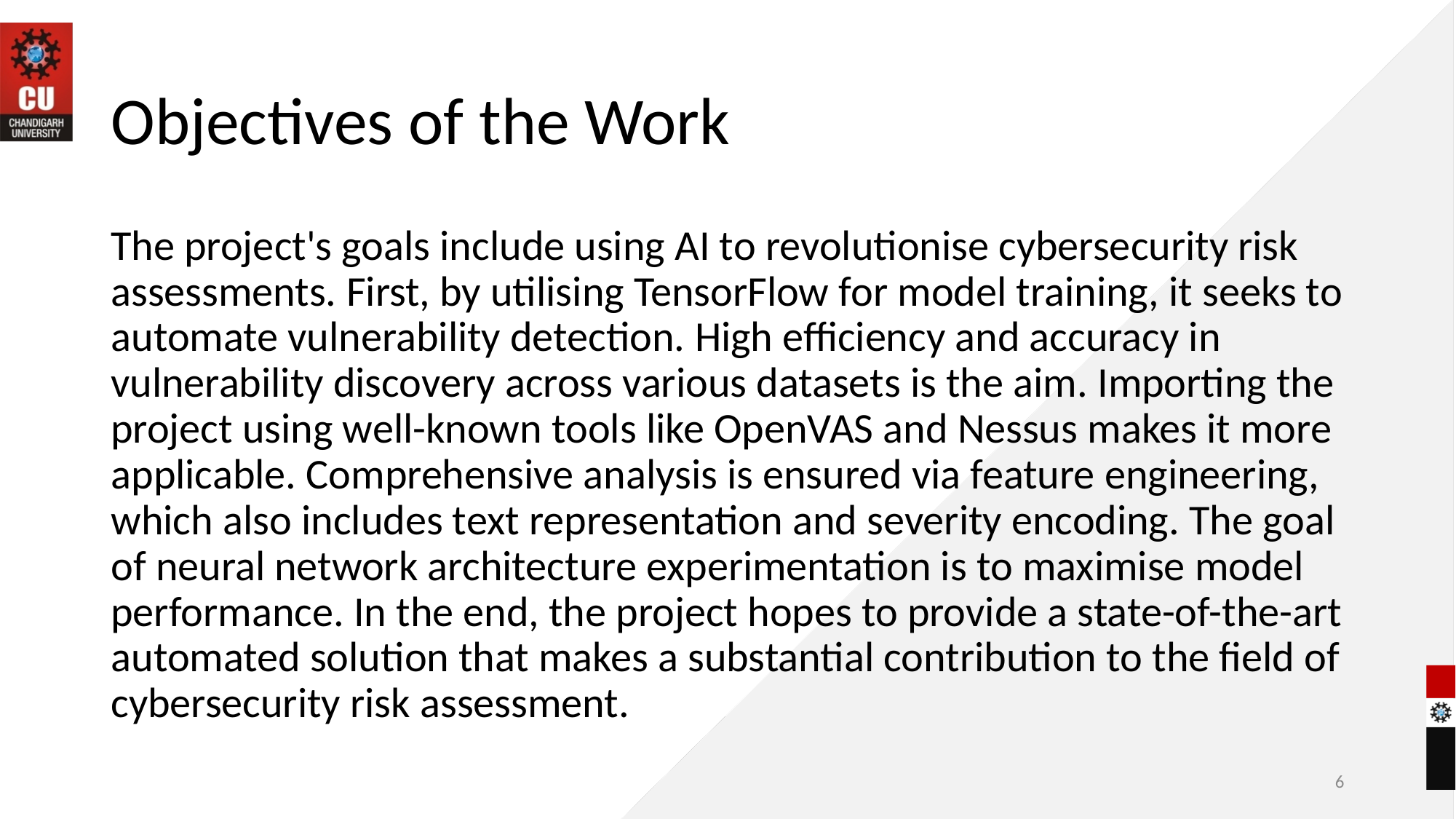

# Objectives of the Work
The project's goals include using AI to revolutionise cybersecurity risk assessments. First, by utilising TensorFlow for model training, it seeks to automate vulnerability detection. High efficiency and accuracy in vulnerability discovery across various datasets is the aim. Importing the project using well-known tools like OpenVAS and Nessus makes it more applicable. Comprehensive analysis is ensured via feature engineering, which also includes text representation and severity encoding. The goal of neural network architecture experimentation is to maximise model performance. In the end, the project hopes to provide a state-of-the-art automated solution that makes a substantial contribution to the field of cybersecurity risk assessment.
6